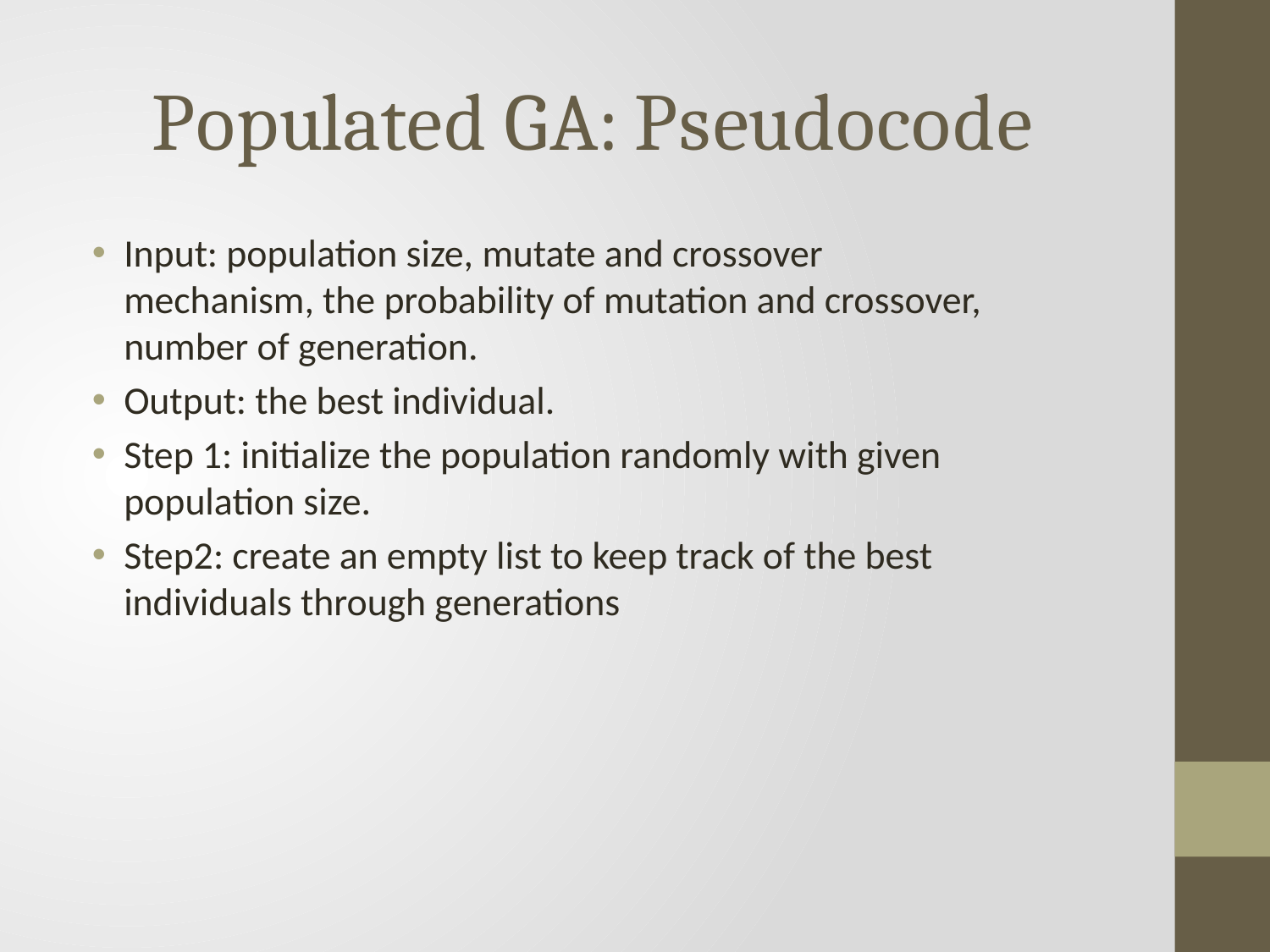

# Populated GA: Pseudocode
Input: population size, mutate and crossover mechanism, the probability of mutation and crossover, number of generation.
Output: the best individual.
Step 1: initialize the population randomly with given population size.
Step2: create an empty list to keep track of the best individuals through generations